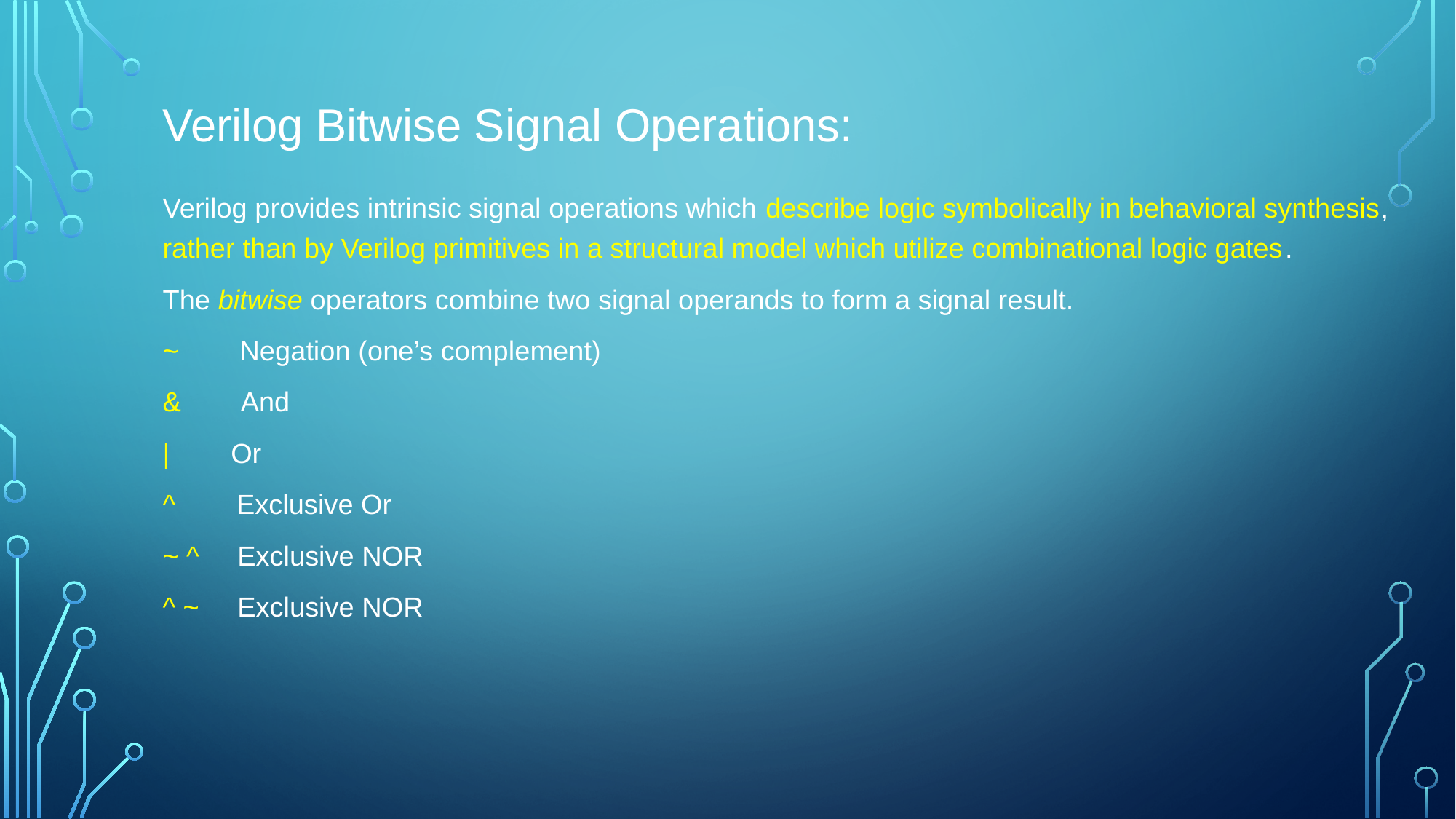

Verilog Bitwise Signal Operations:

Verilog provides intrinsic signal operations which describe logic symbolically in behavioral synthesis, rather than by Verilog primitives in a structural model which utilize combinational logic gates.
The bitwise operators combine two signal operands to form a signal result.
~        Negation (one’s complement)
&        And
|        Or
^        Exclusive Or
~ ^     Exclusive NOR
^ ~     Exclusive NOR